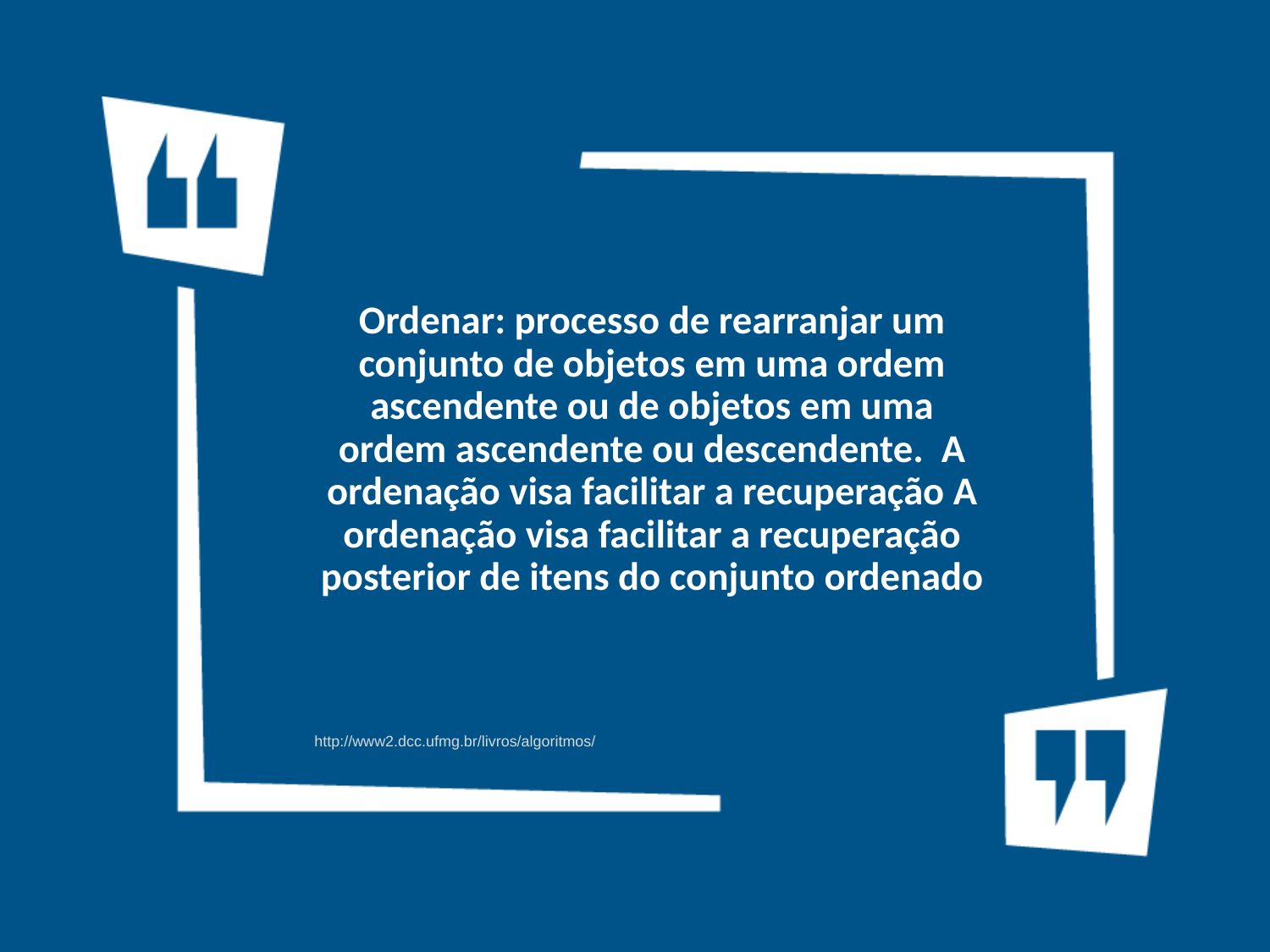

# Ordenar: processo de rearranjar um conjunto de objetos em uma ordem ascendente ou de objetos em uma ordem ascendente ou descendente.  A ordenação visa facilitar a recuperação A ordenação visa facilitar a recuperação posterior de itens do conjunto ordenado

http://www2.dcc.ufmg.br/livros/algoritmos/